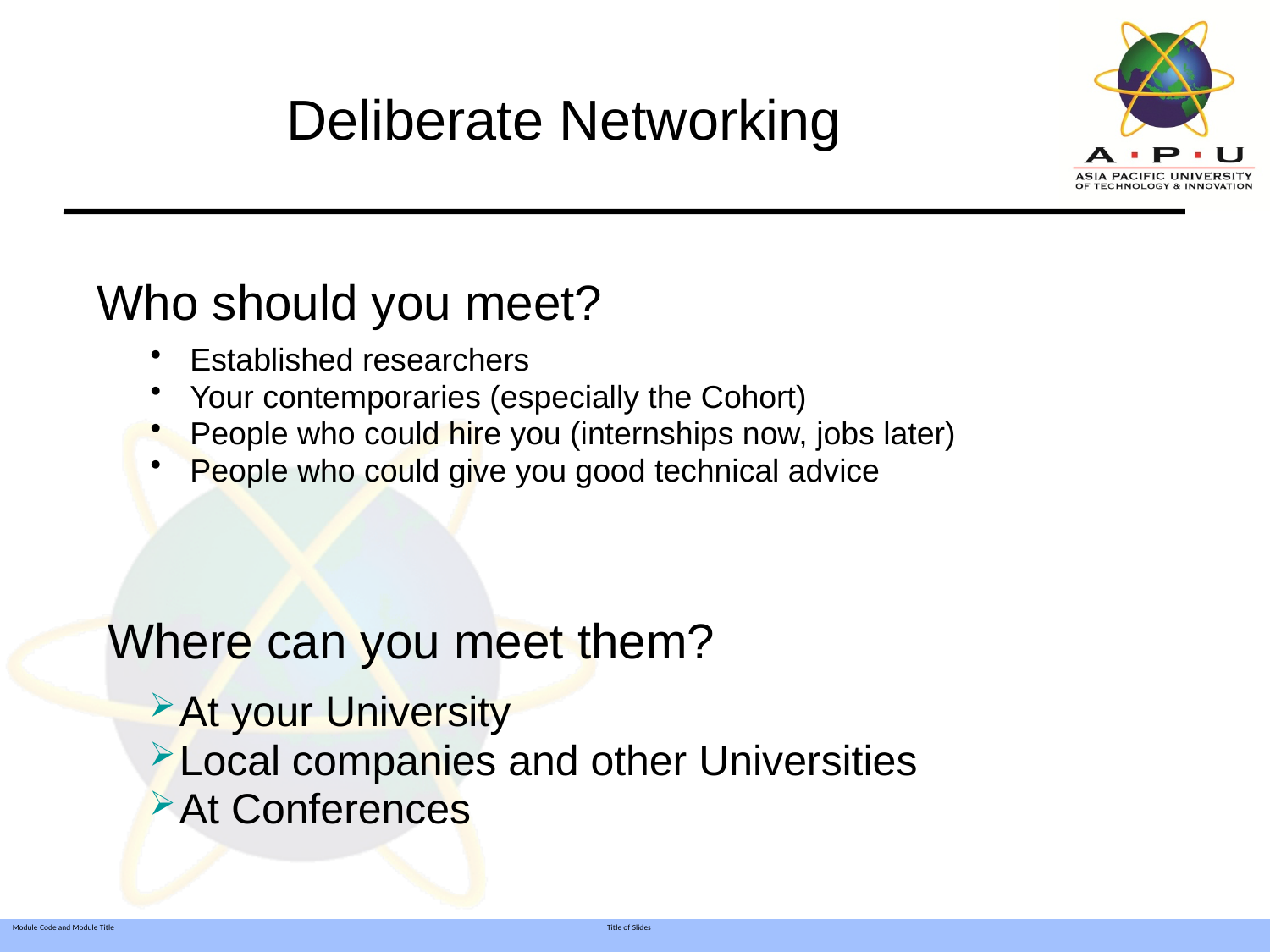

# Deliberate Networking

Who should you meet?

Established researchers
Your contemporaries (especially the Cohort)
People who could hire you (internships now, jobs later)
People who could give you good technical advice
Where can you meet them?
At your University
Local companies and other Universities
At Conferences